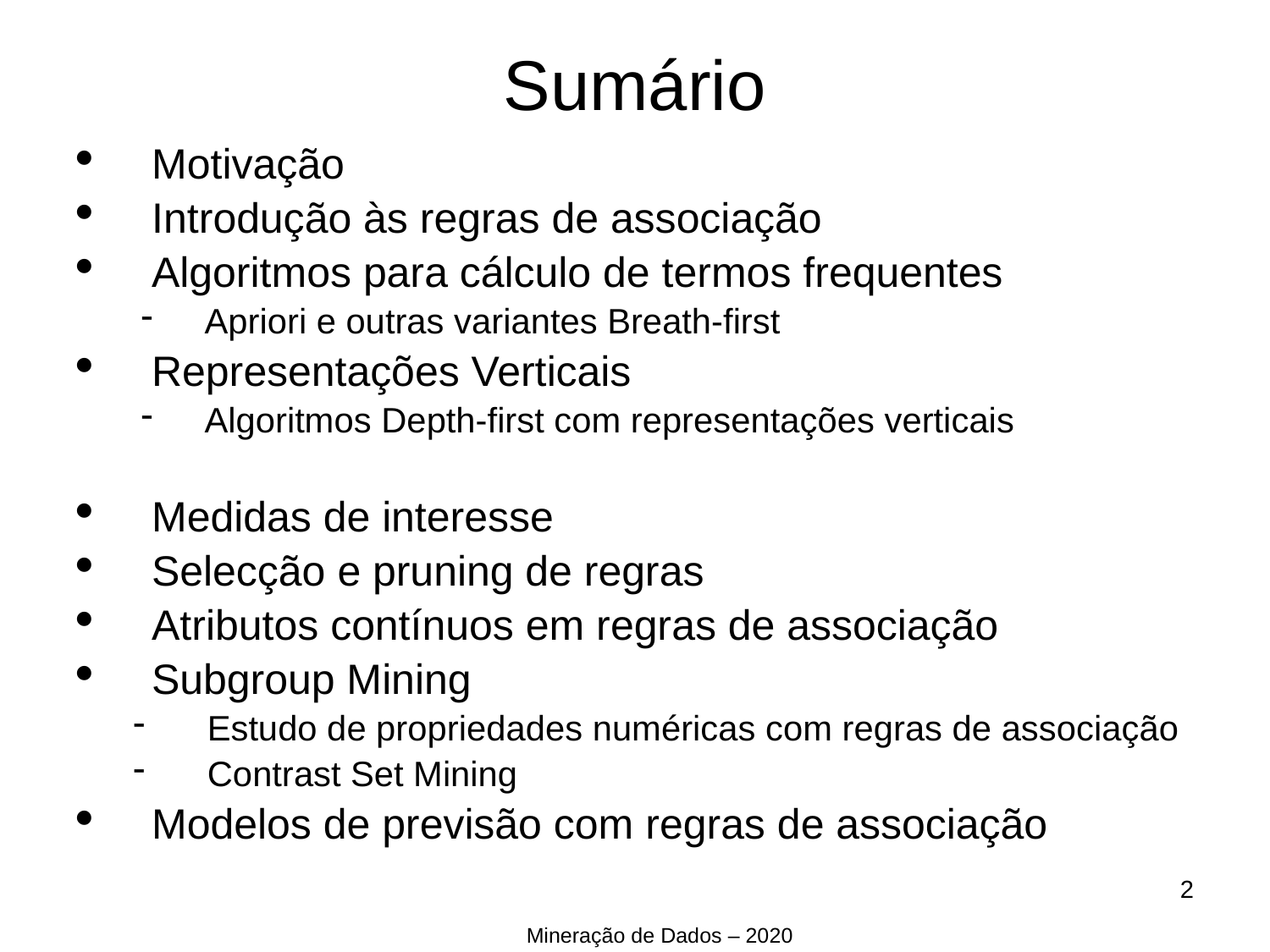

Sumário
Motivação
Introdução às regras de associação
Algoritmos para cálculo de termos frequentes
Apriori e outras variantes Breath-first
Representações Verticais
Algoritmos Depth-first com representações verticais

Medidas de interesse
Selecção e pruning de regras
Atributos contínuos em regras de associação
Subgroup Mining
Estudo de propriedades numéricas com regras de associação
Contrast Set Mining
Modelos de previsão com regras de associação
2
Mineração de Dados – 2020